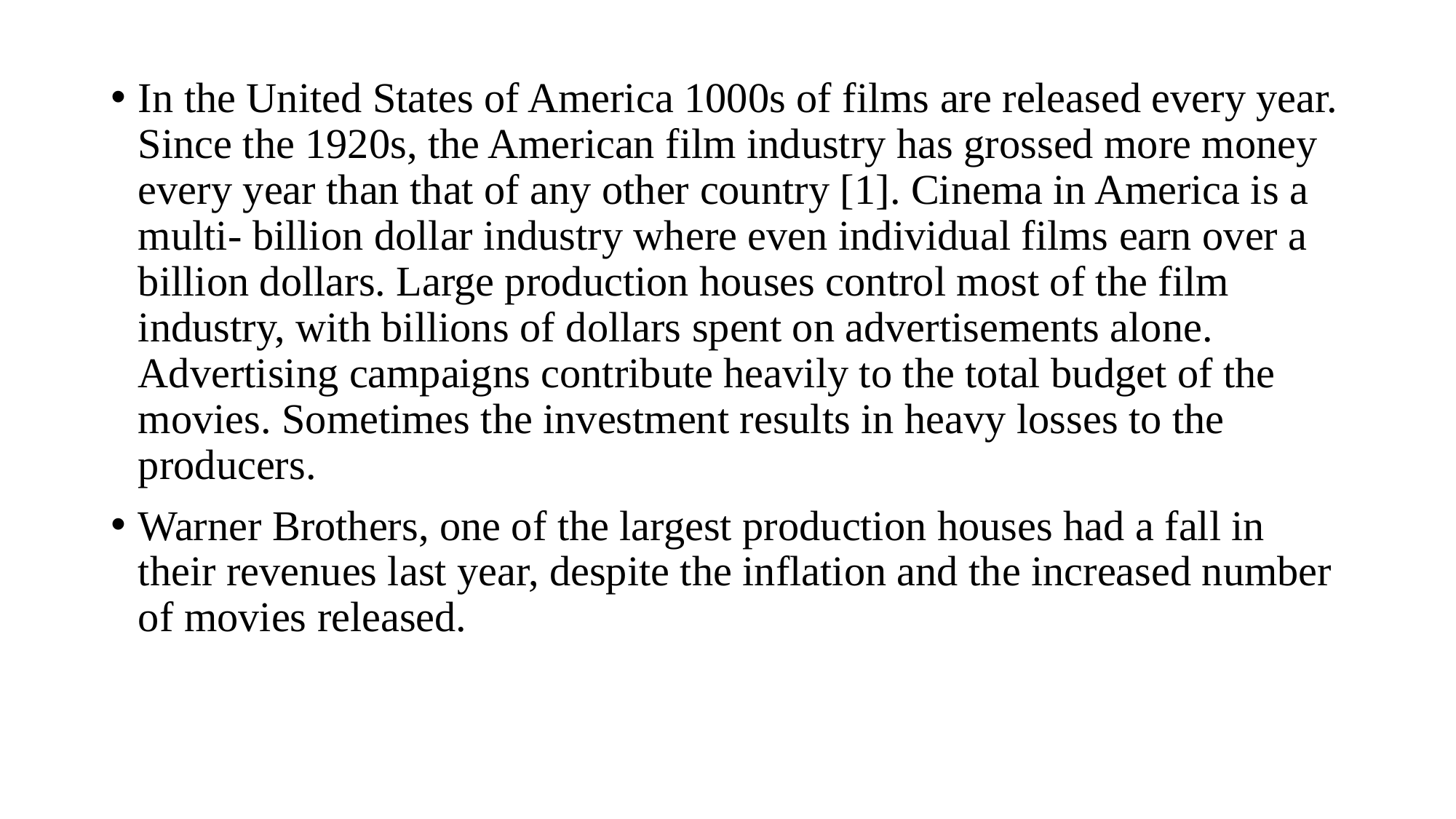

In the United States of America 1000s of films are released every year. Since the 1920s, the American film industry has grossed more money every year than that of any other country [1]. Cinema in America is a multi- billion dollar industry where even individual films earn over a billion dollars. Large production houses control most of the film industry, with billions of dollars spent on advertisements alone. Advertising campaigns contribute heavily to the total budget of the movies. Sometimes the investment results in heavy losses to the producers.
Warner Brothers, one of the largest production houses had a fall in their revenues last year, despite the inflation and the increased number of movies released.